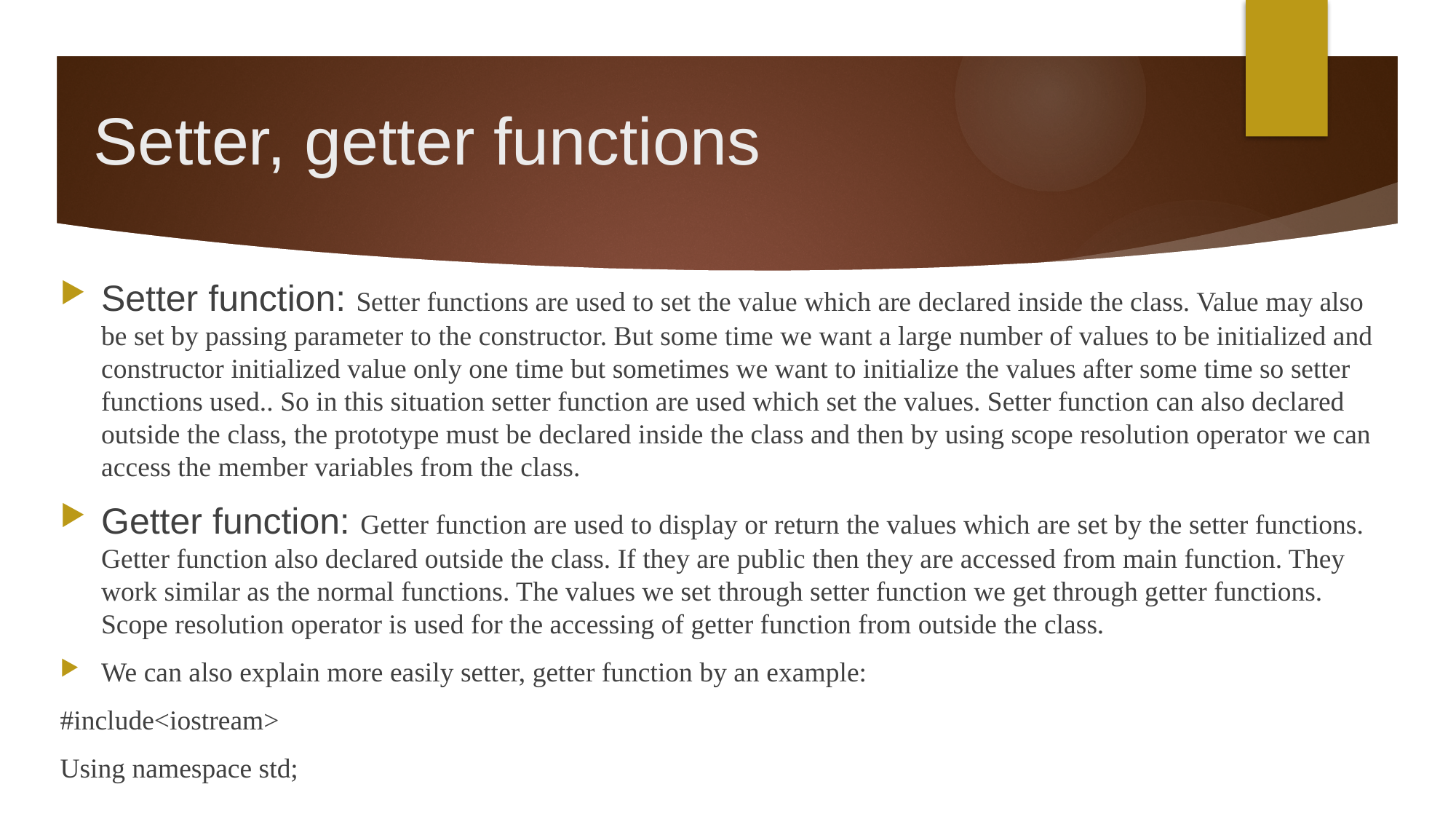

# Setter, getter functions
Setter function: Setter functions are used to set the value which are declared inside the class. Value may also be set by passing parameter to the constructor. But some time we want a large number of values to be initialized and constructor initialized value only one time but sometimes we want to initialize the values after some time so setter functions used.. So in this situation setter function are used which set the values. Setter function can also declared outside the class, the prototype must be declared inside the class and then by using scope resolution operator we can access the member variables from the class.
Getter function: Getter function are used to display or return the values which are set by the setter functions. Getter function also declared outside the class. If they are public then they are accessed from main function. They work similar as the normal functions. The values we set through setter function we get through getter functions. Scope resolution operator is used for the accessing of getter function from outside the class.
We can also explain more easily setter, getter function by an example:
#include<iostream>
Using namespace std;